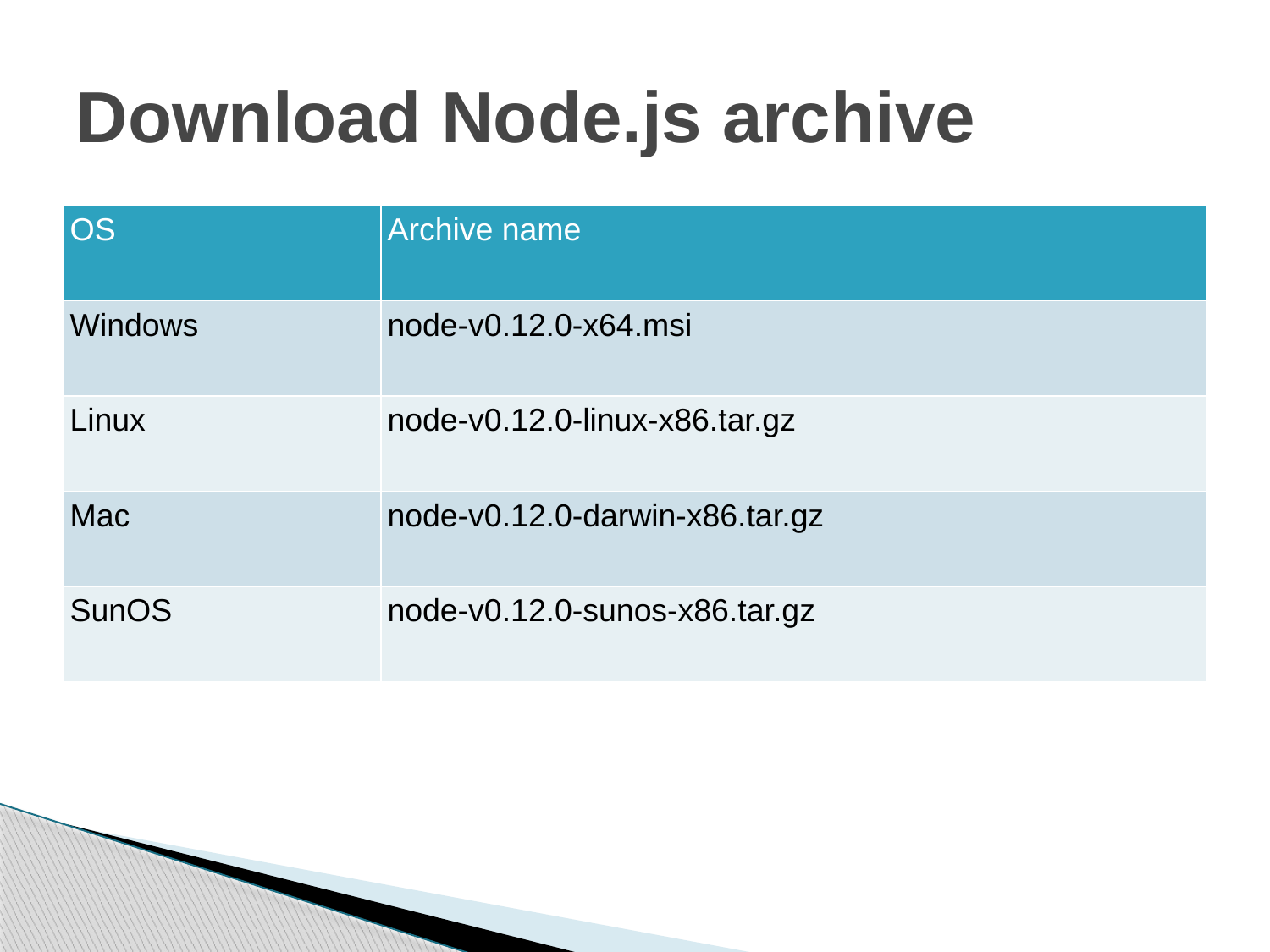

# Download Node.js archive
| OS | Archive name |
| --- | --- |
| Windows | node-v0.12.0-x64.msi |
| Linux | node-v0.12.0-linux-x86.tar.gz |
| Mac | node-v0.12.0-darwin-x86.tar.gz |
| SunOS | node-v0.12.0-sunos-x86.tar.gz |